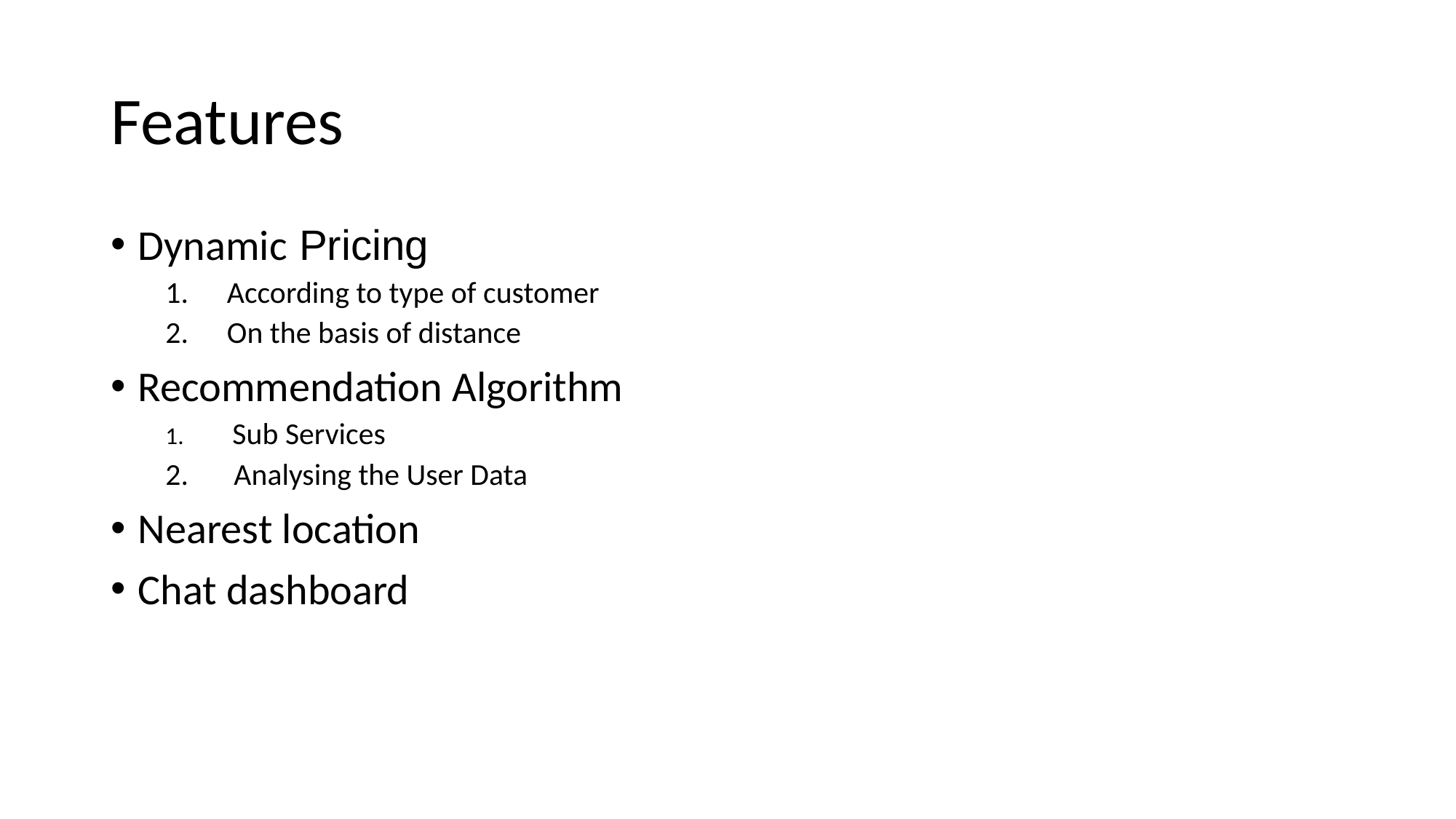

# Features
Dynamic Pricing
According to type of customer
On the basis of distance
Recommendation Algorithm
 Sub Services
 Analysing the User Data
Nearest location
Chat dashboard